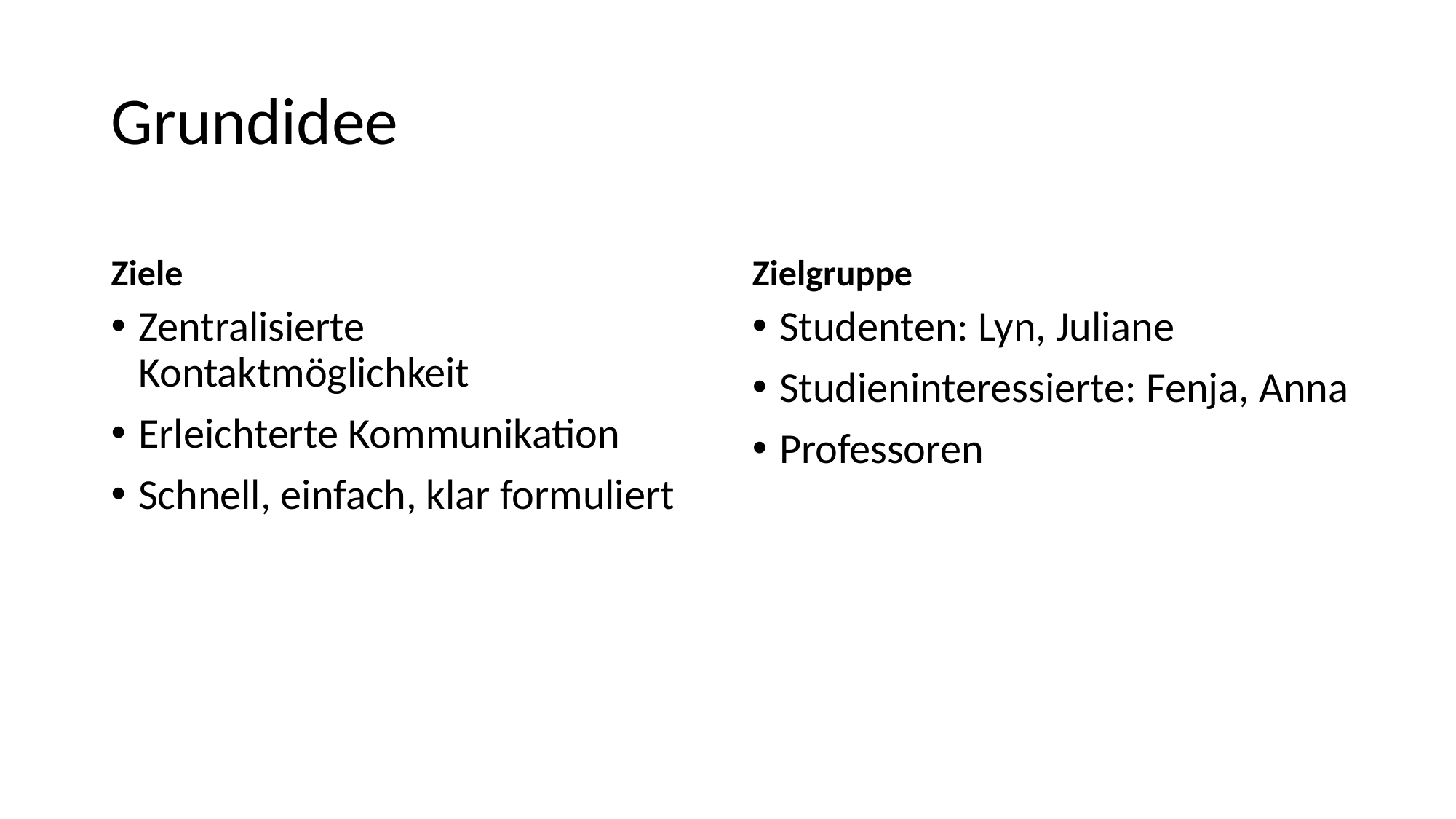

# Grundidee
Ziele
Zielgruppe
Zentralisierte Kontaktmöglichkeit
Erleichterte Kommunikation
Schnell, einfach, klar formuliert

Studenten: Lyn, Juliane
Studieninteressierte: Fenja, Anna
Professoren